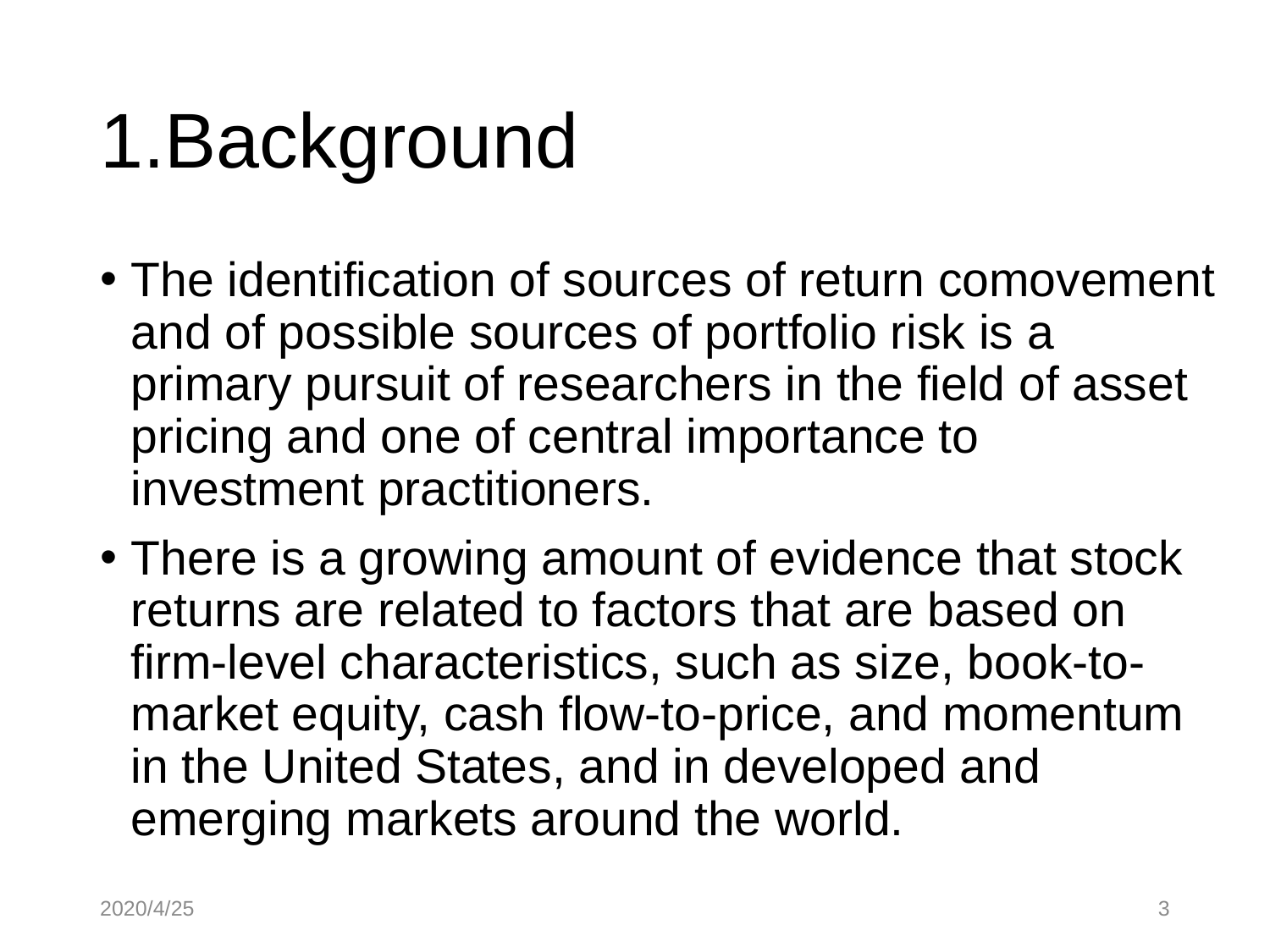

# 1.Background
The identification of sources of return comovement and of possible sources of portfolio risk is a primary pursuit of researchers in the field of asset pricing and one of central importance to investment practitioners.
There is a growing amount of evidence that stock returns are related to factors that are based on firm-level characteristics, such as size, book-to-market equity, cash flow-to-price, and momentum in the United States, and in developed and emerging markets around the world.
2020/4/25

3